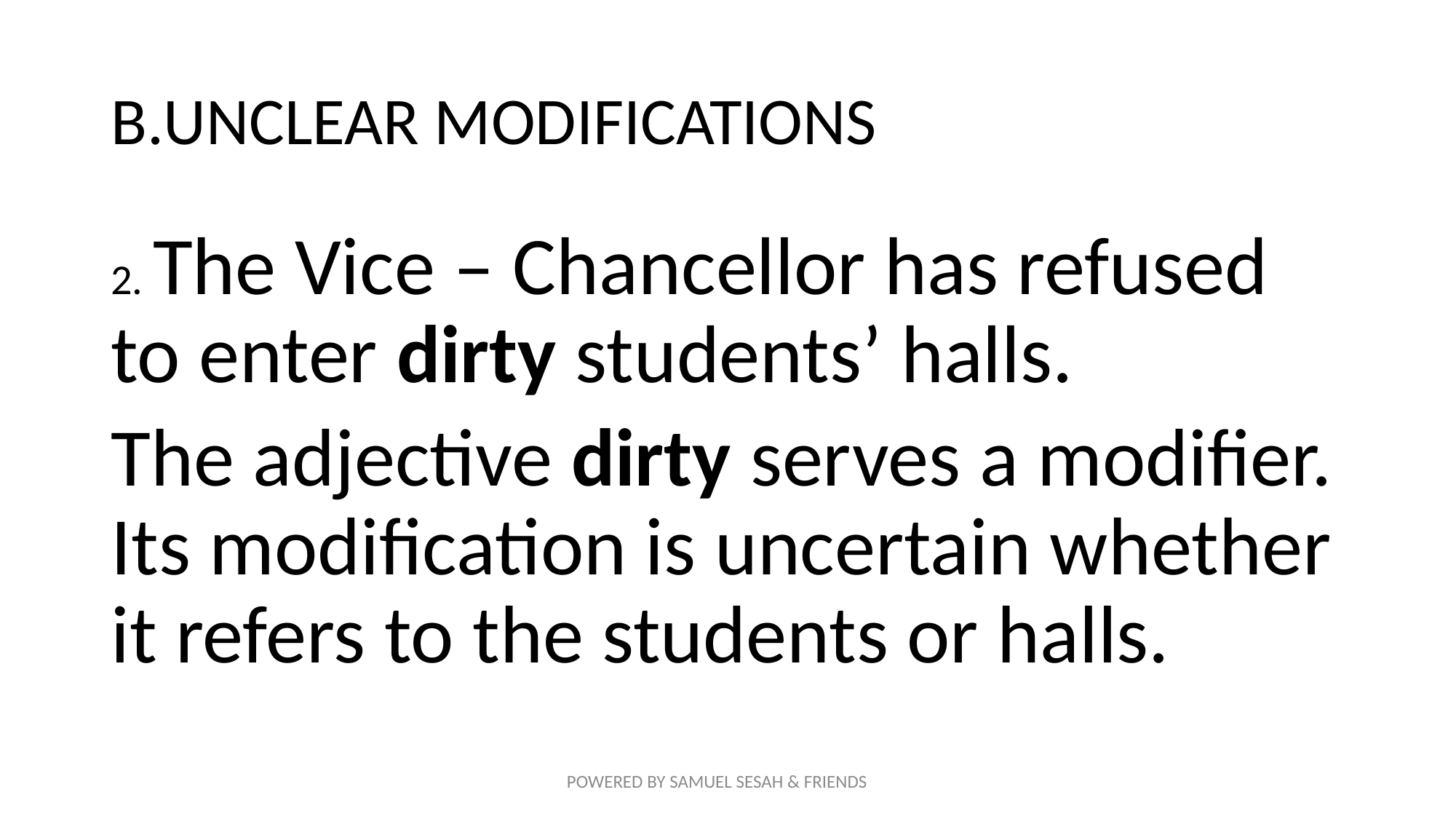

# B.UNCLEAR MODIFICATIONS
2. The Vice – Chancellor has refused to enter dirty students’ halls.
The adjective dirty serves a modifier. Its modification is uncertain whether it refers to the students or halls.

POWERED BY SAMUEL SESAH & FRIENDS